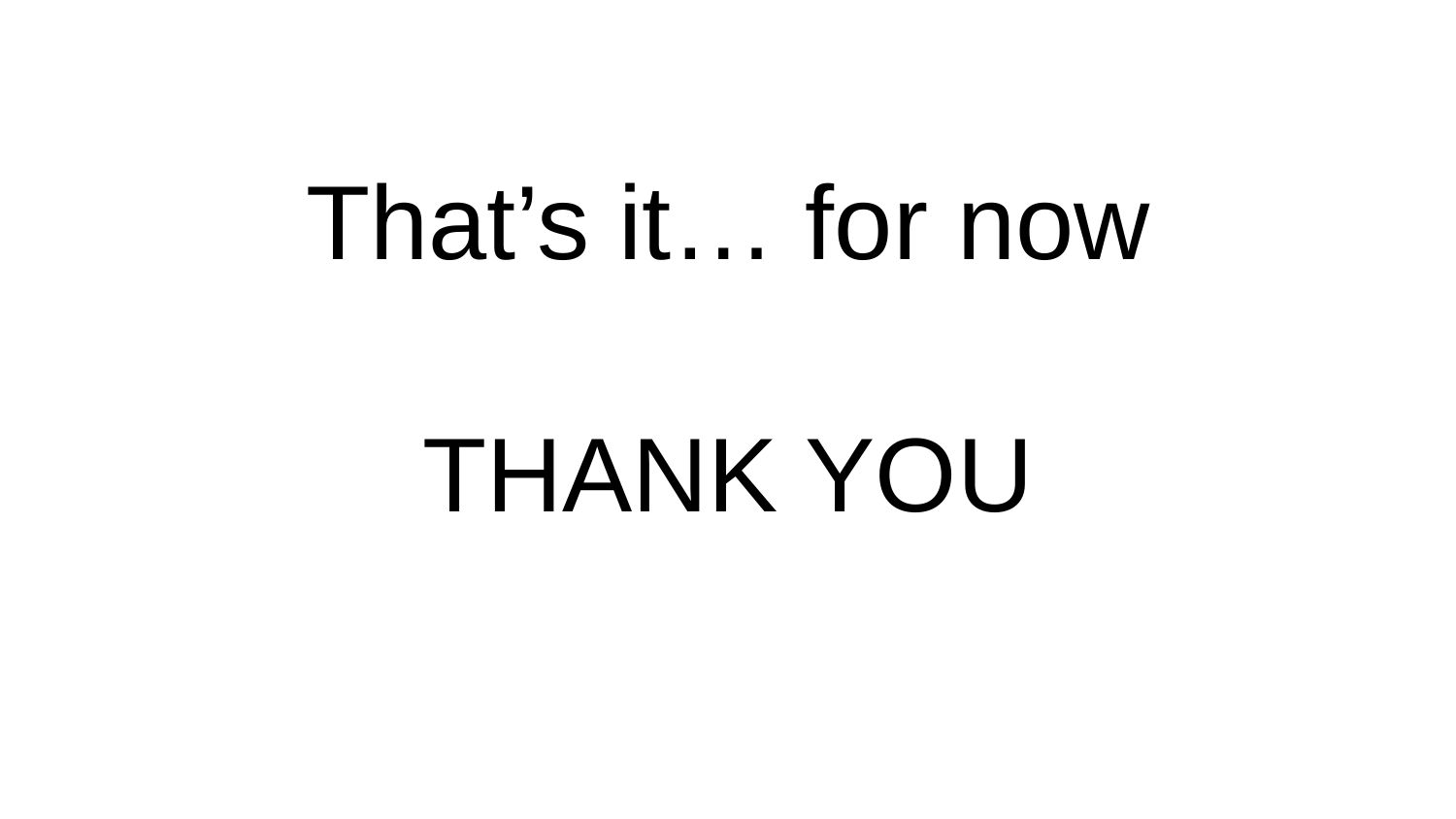

# That’s it… for now

THANK YOU